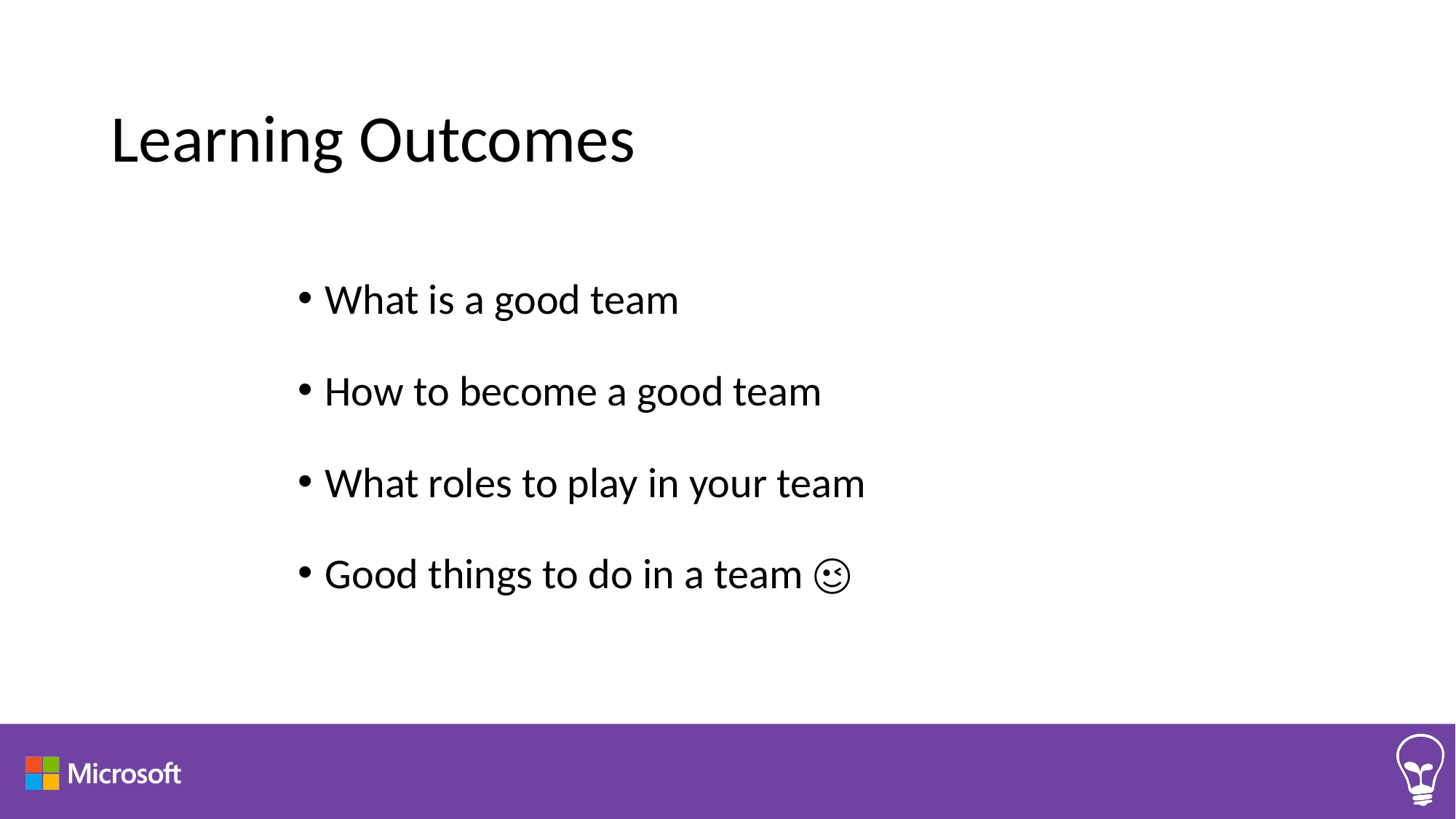

# Learning Outcomes
What is a good team
How to become a good team
What roles to play in your team
Good things to do in a team 😉